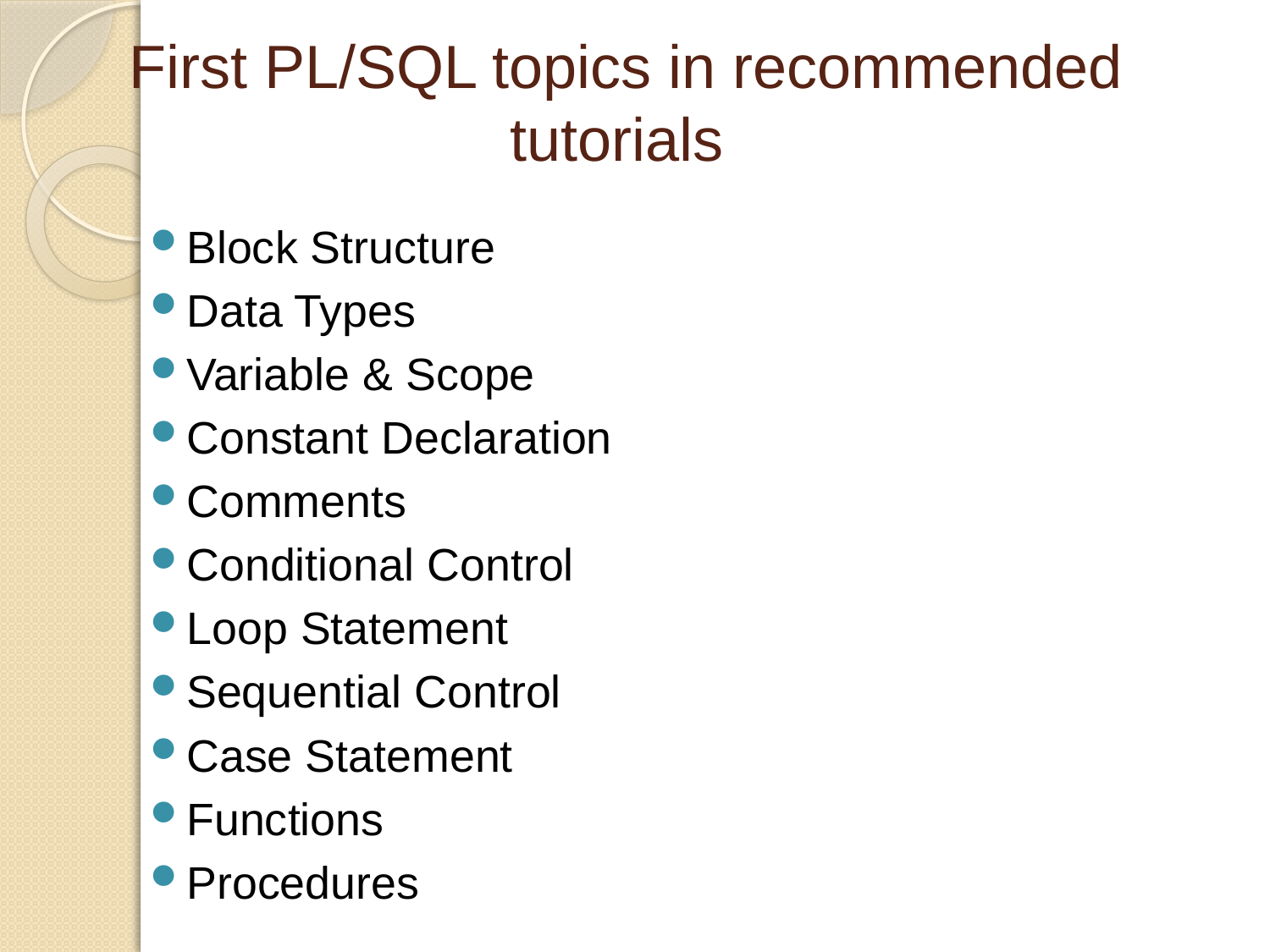

# First PL/SQL topics in recommended tutorials
Block Structure
Data Types
Variable & Scope
Constant Declaration
Comments
Conditional Control
Loop Statement
Sequential Control
Case Statement
Functions
Procedures